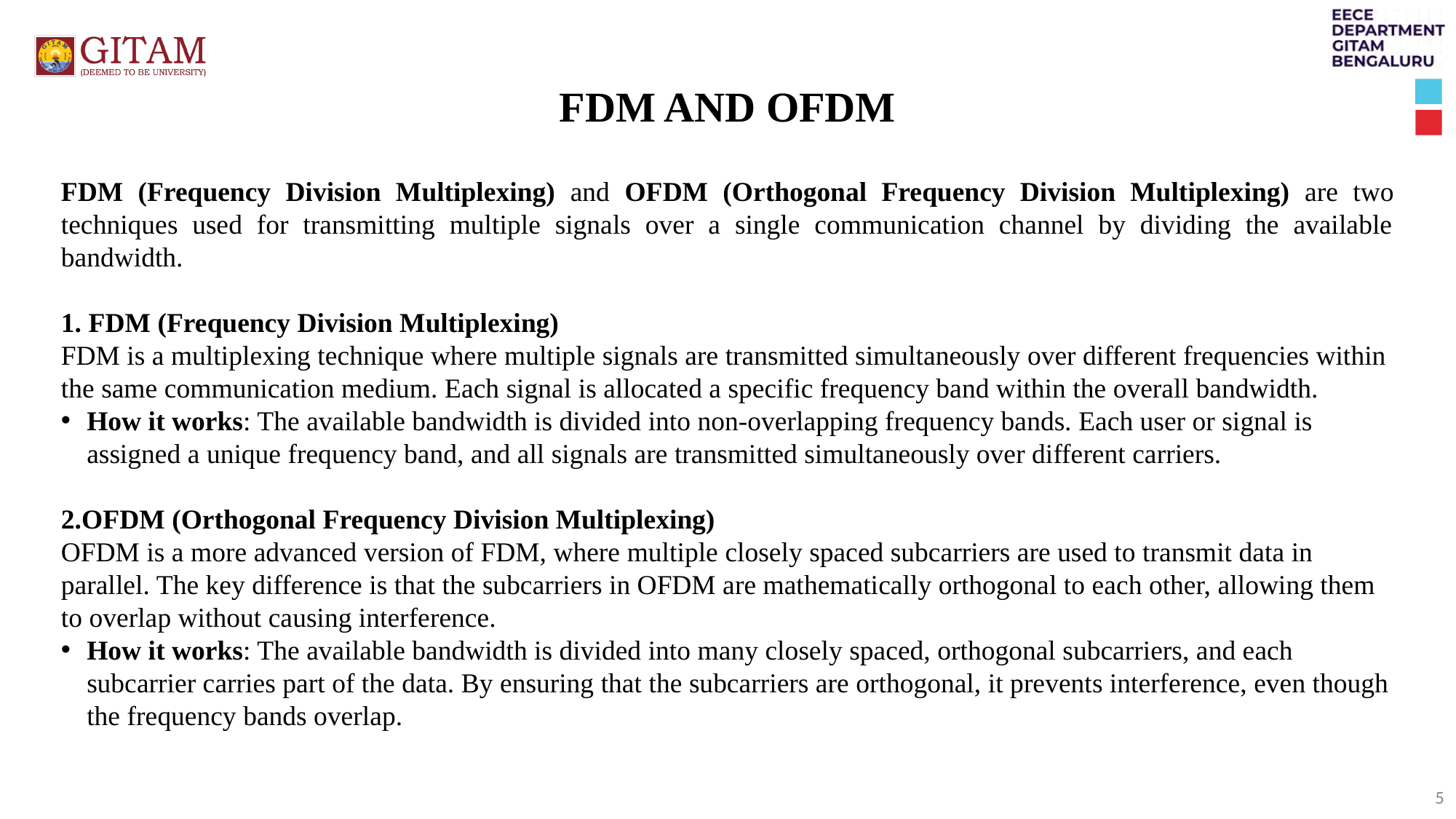

FDM AND OFDM
FDM (Frequency Division Multiplexing) and OFDM (Orthogonal Frequency Division Multiplexing) are two techniques used for transmitting multiple signals over a single communication channel by dividing the available bandwidth.

1. FDM (Frequency Division Multiplexing)
FDM is a multiplexing technique where multiple signals are transmitted simultaneously over different frequencies within the same communication medium. Each signal is allocated a specific frequency band within the overall bandwidth.
How it works: The available bandwidth is divided into non-overlapping frequency bands. Each user or signal is assigned a unique frequency band, and all signals are transmitted simultaneously over different carriers.

2.OFDM (Orthogonal Frequency Division Multiplexing)
OFDM is a more advanced version of FDM, where multiple closely spaced subcarriers are used to transmit data in parallel. The key difference is that the subcarriers in OFDM are mathematically orthogonal to each other, allowing them to overlap without causing interference.
How it works: The available bandwidth is divided into many closely spaced, orthogonal subcarriers, and each subcarrier carries part of the data. By ensuring that the subcarriers are orthogonal, it prevents interference, even though the frequency bands overlap.

5